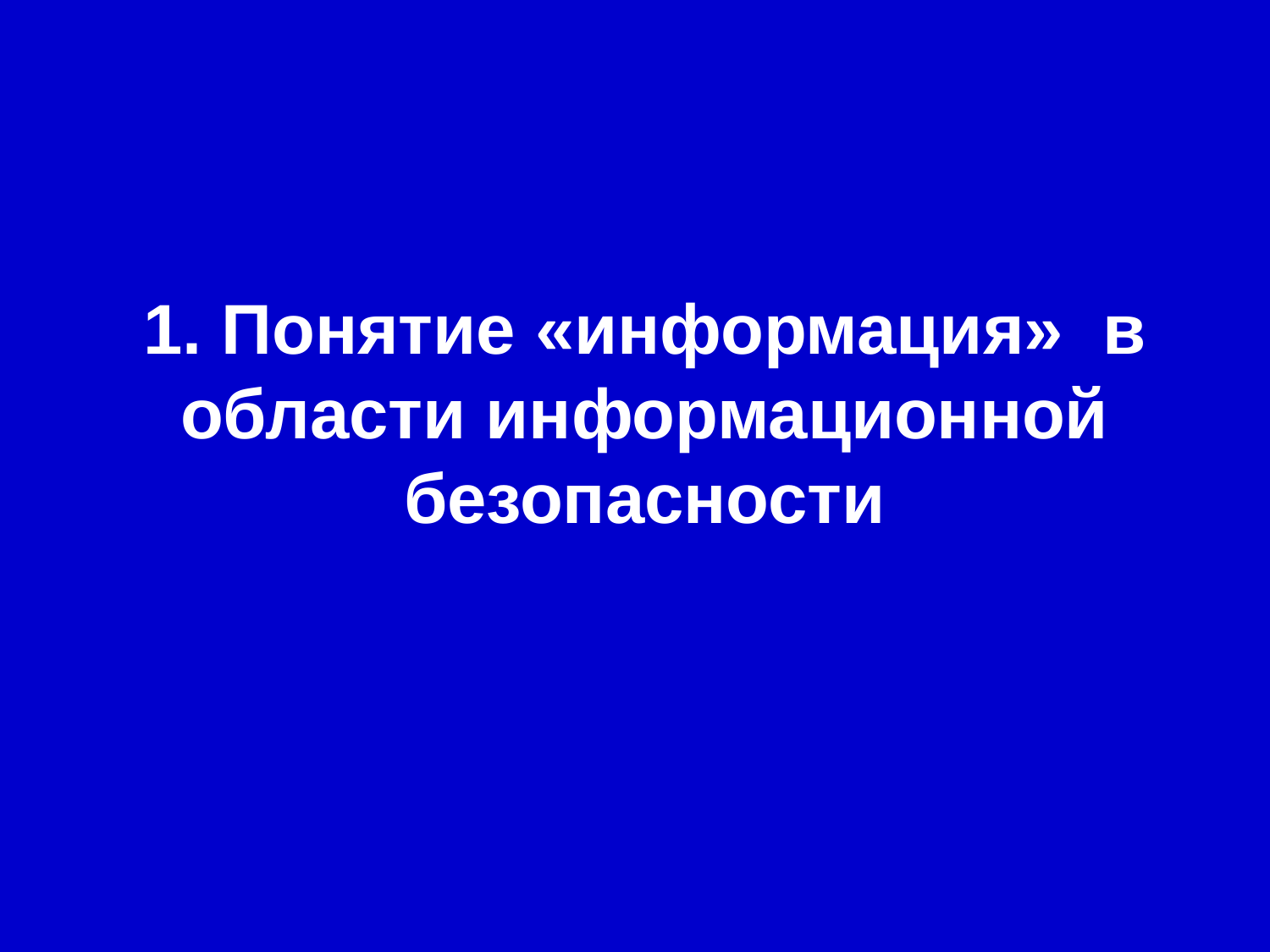

1. Понятие «информация»  в области информационной безопасности